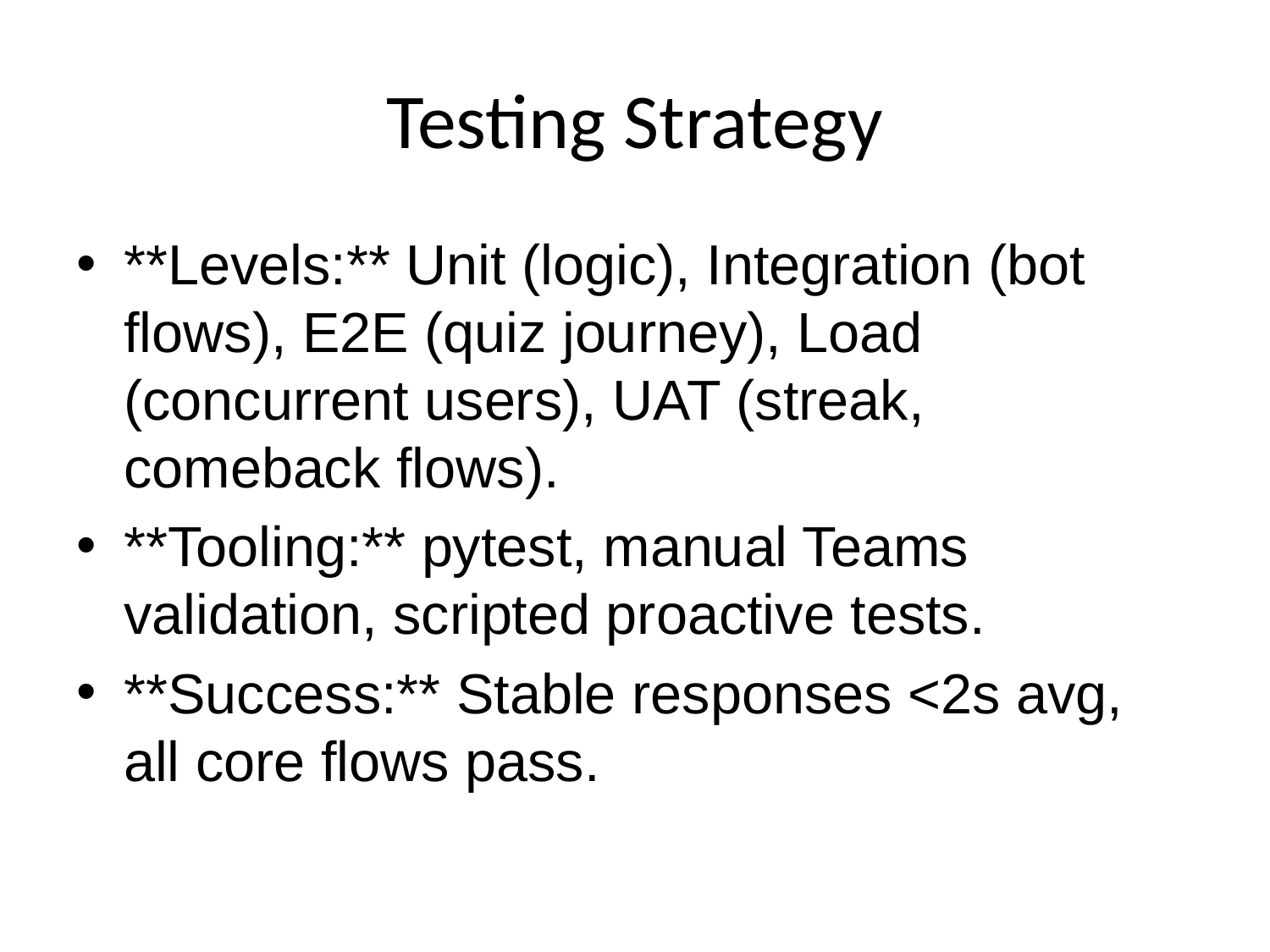

# Testing Strategy
**Levels:** Unit (logic), Integration (bot flows), E2E (quiz journey), Load (concurrent users), UAT (streak, comeback flows).
**Tooling:** pytest, manual Teams validation, scripted proactive tests.
**Success:** Stable responses <2s avg, all core flows pass.